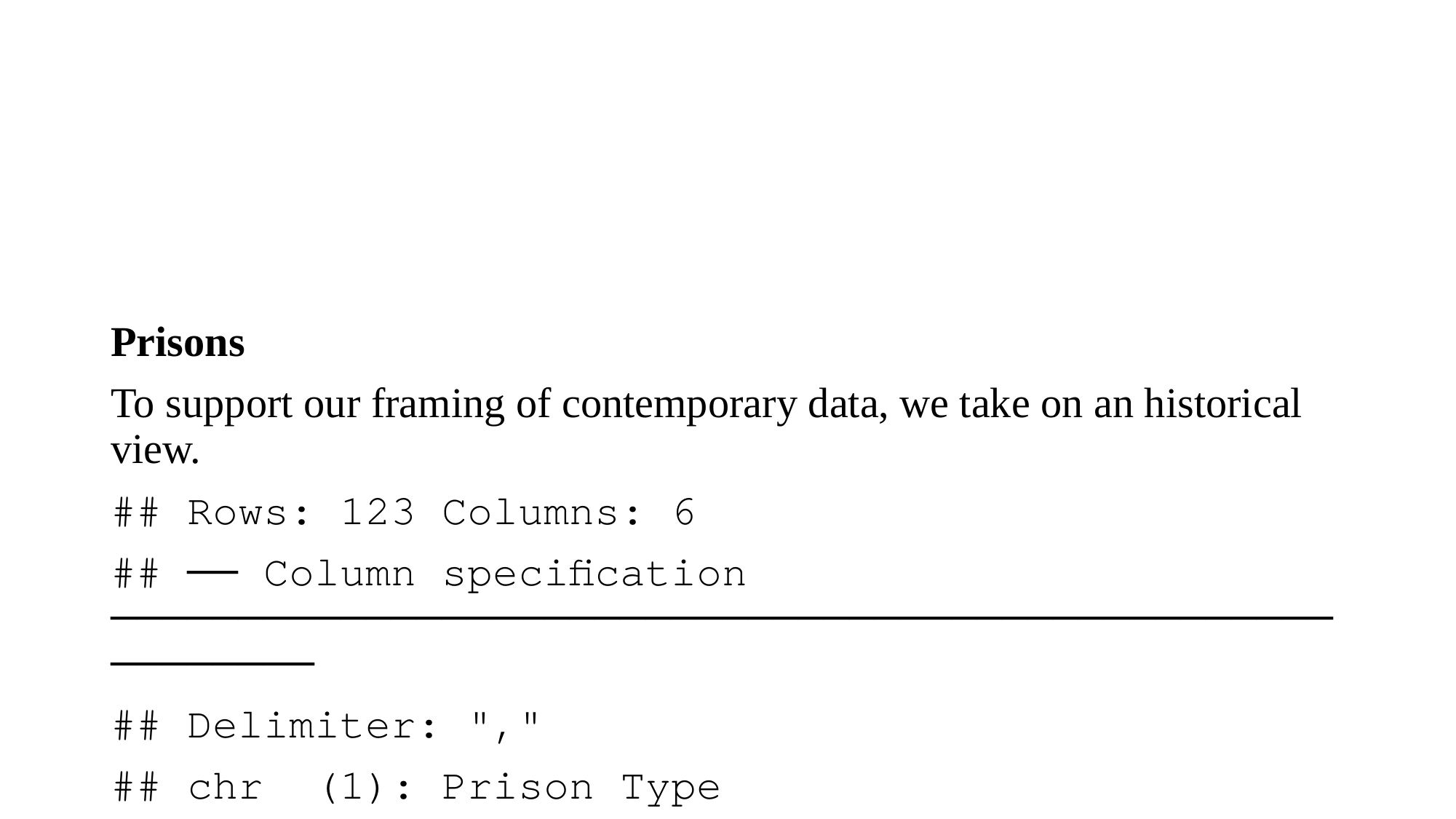

Prisons
To support our framing of contemporary data, we take on an historical view.
## Rows: 123 Columns: 6
## ── Column specification ────────────────────────────────────────────────────────
## Delimiter: ","
## chr  (1): Prison Type
## dbl  (4): Total, Total Percentage, White Percentage, Black Percentage
## date (1): Year
##
## ℹ Use `spec()` to retrieve the full column specification for this data.
## ℹ Specify the column types or set `show_col_types = FALSE` to quiet this message.
Federal
Federal racialization data

State
State racialization data

Federal and State
Federal and State racialization data

Racism vs. Anti-Blackness
In a 2020 NY Times article, kihana miraya ross chronicles the realities of anti-Blackness. ross (2020) deals with the related but differing functions of racism and anti-Blackness.
ross notes that “‘racism’ fails to fully capture what black people in this country are facing.”
ross continues by noting that “Anti-blackness is one way some black scholars have articulated what it means to be marked as black in an anti-black world.”
Broadly, ross defines anti-Blackness as society’s inability to recognize Black people’s humanity.